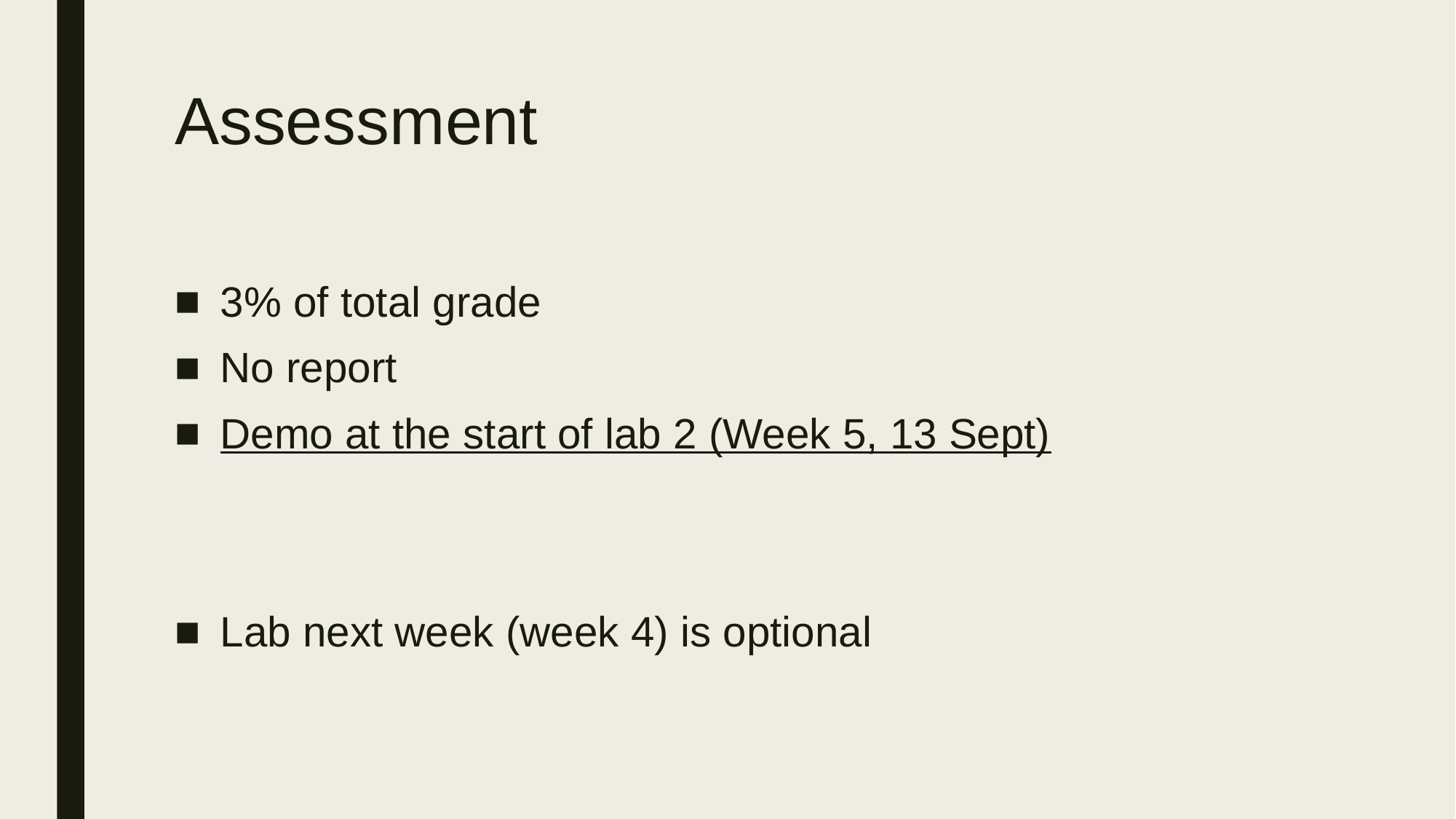

# Assessment
3% of total grade
No report
Demo at the start of lab 2 (Week 5, 13 Sept)

Lab next week (week 4) is optional